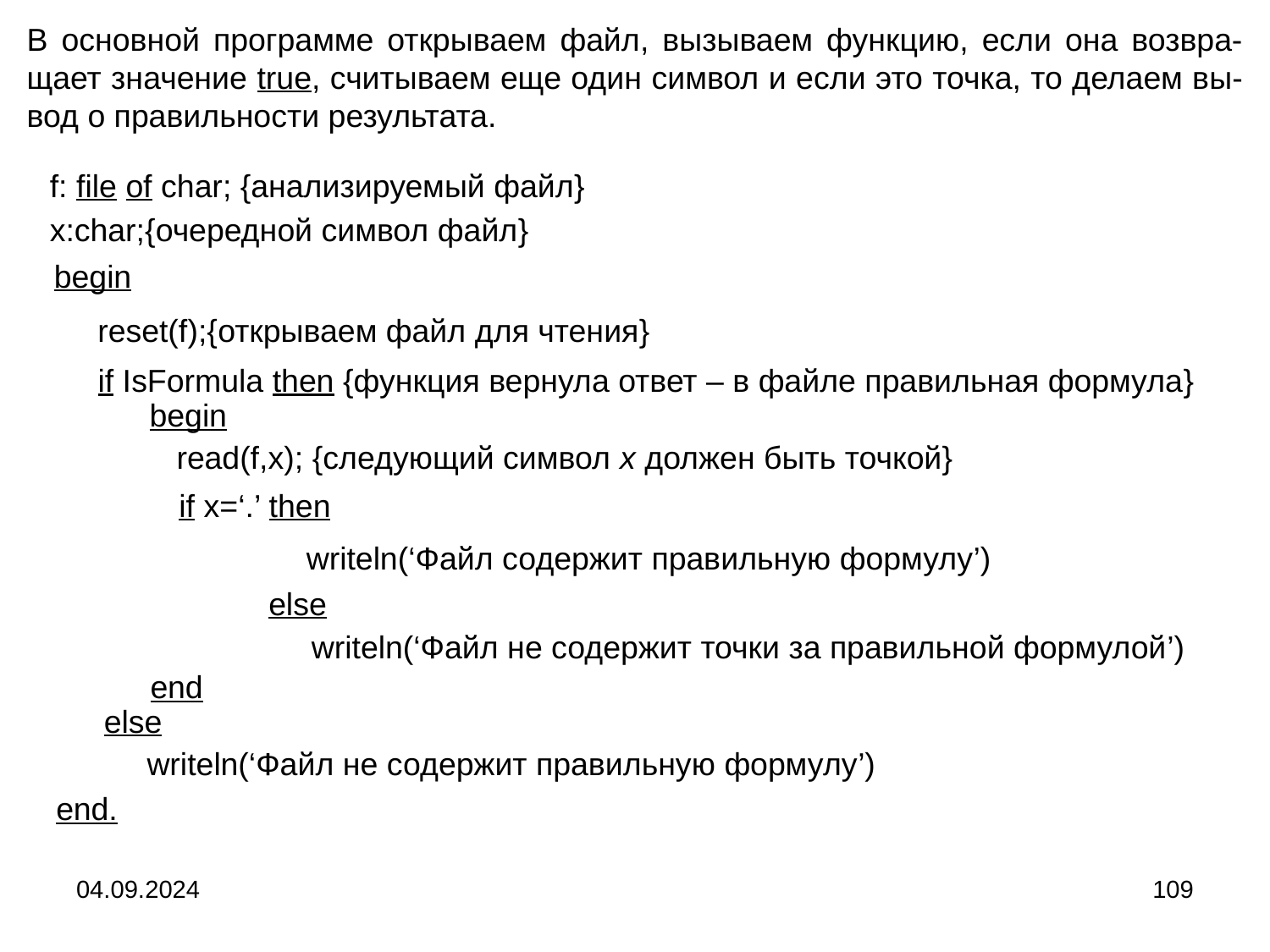

В основной программе открываем файл, вызываем функцию, если она возвра-щает значение true, считываем еще один символ и если это точка, то делаем вы-вод о правильности результата.
f: file of char; {анализируемый файл}
 x:char;{очередной символ файл}
begin
reset(f);{открываем файл для чтения}
if IsFormula then {функция вернула ответ – в файле правильная формула}
begin
read(f,x); {следующий символ x должен быть точкой}
 if x=‘.’ then
writeln(‘Файл содержит правильную формулу’)
else
writeln(‘Файл не содержит точки за правильной формулой’)
end
else
   writeln(‘Файл не содержит правильную формулу’)
end.
04.09.2024
109